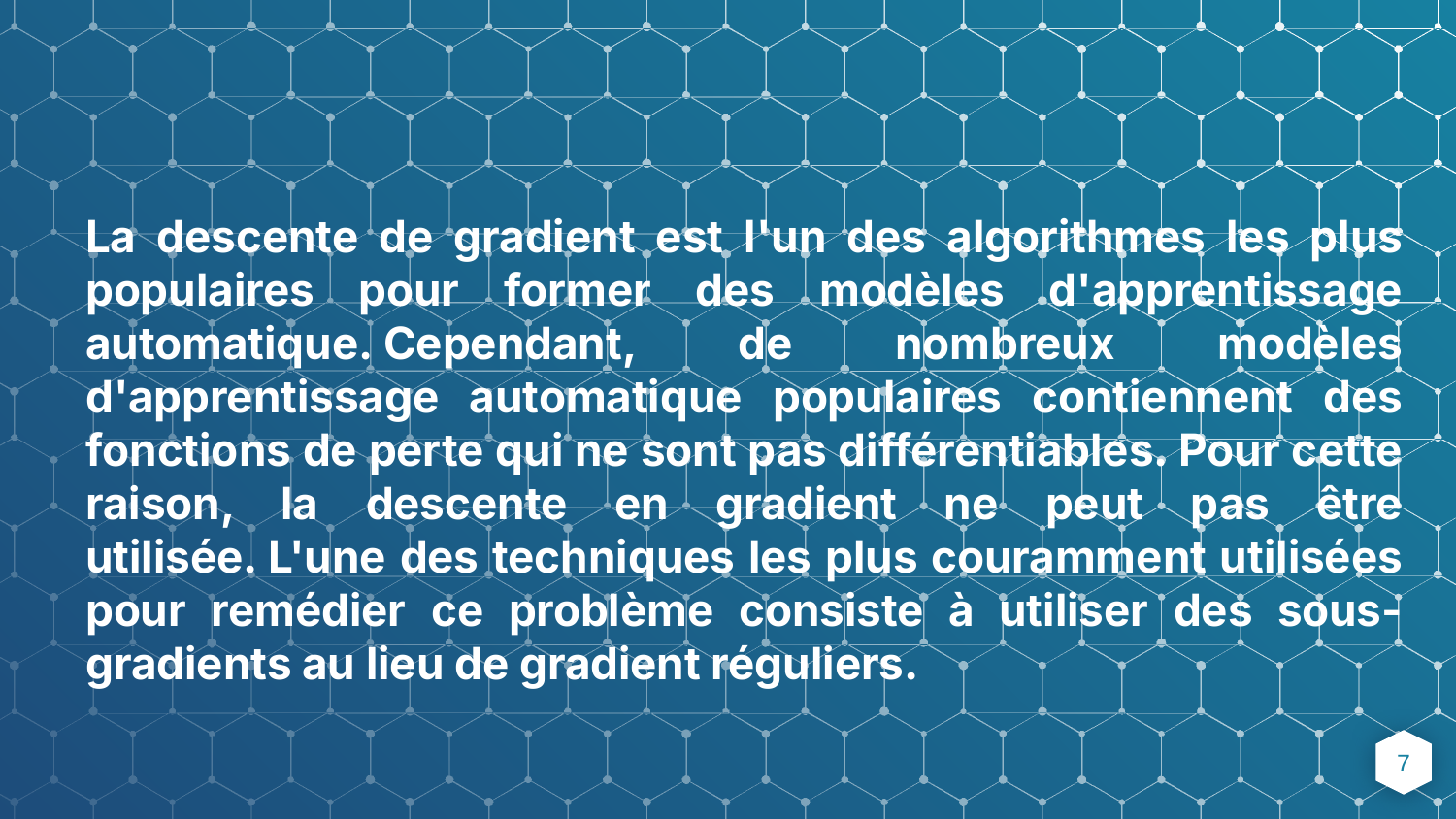

La descente de gradient est l'un des algorithmes les plus populaires pour former des modèles d'apprentissage automatique. Cependant, de nombreux modèles d'apprentissage automatique populaires contiennent des fonctions de perte qui ne sont pas différentiables. Pour cette raison, la descente en gradient ne peut pas être utilisée. L'une des techniques les plus couramment utilisées pour remédier ce problème consiste à utiliser des sous-gradients au lieu de gradient réguliers.
7